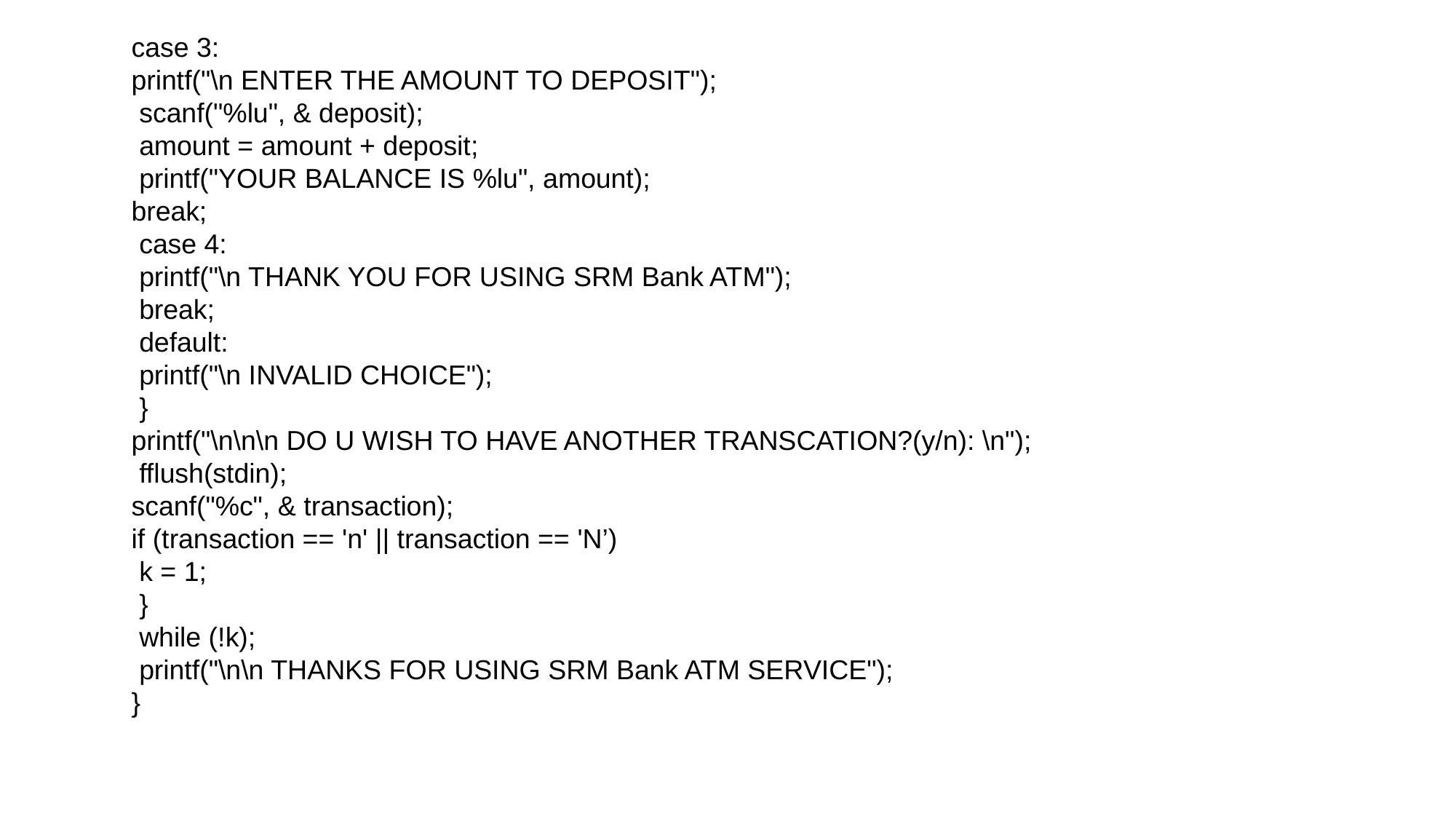

case 3:
printf("\n ENTER THE AMOUNT TO DEPOSIT");
 scanf("%lu", & deposit);
 amount = amount + deposit;
 printf("YOUR BALANCE IS %lu", amount);
break;
 case 4:
 printf("\n THANK YOU FOR USING SRM Bank ATM");
 break;
 default:
 printf("\n INVALID CHOICE");
 }
printf("\n\n\n DO U WISH TO HAVE ANOTHER TRANSCATION?(y/n): \n");
 fflush(stdin);
scanf("%c", & transaction);
if (transaction == 'n' || transaction == 'N’)
 k = 1;
 }
 while (!k);
 printf("\n\n THANKS FOR USING SRM Bank ATM SERVICE");
}